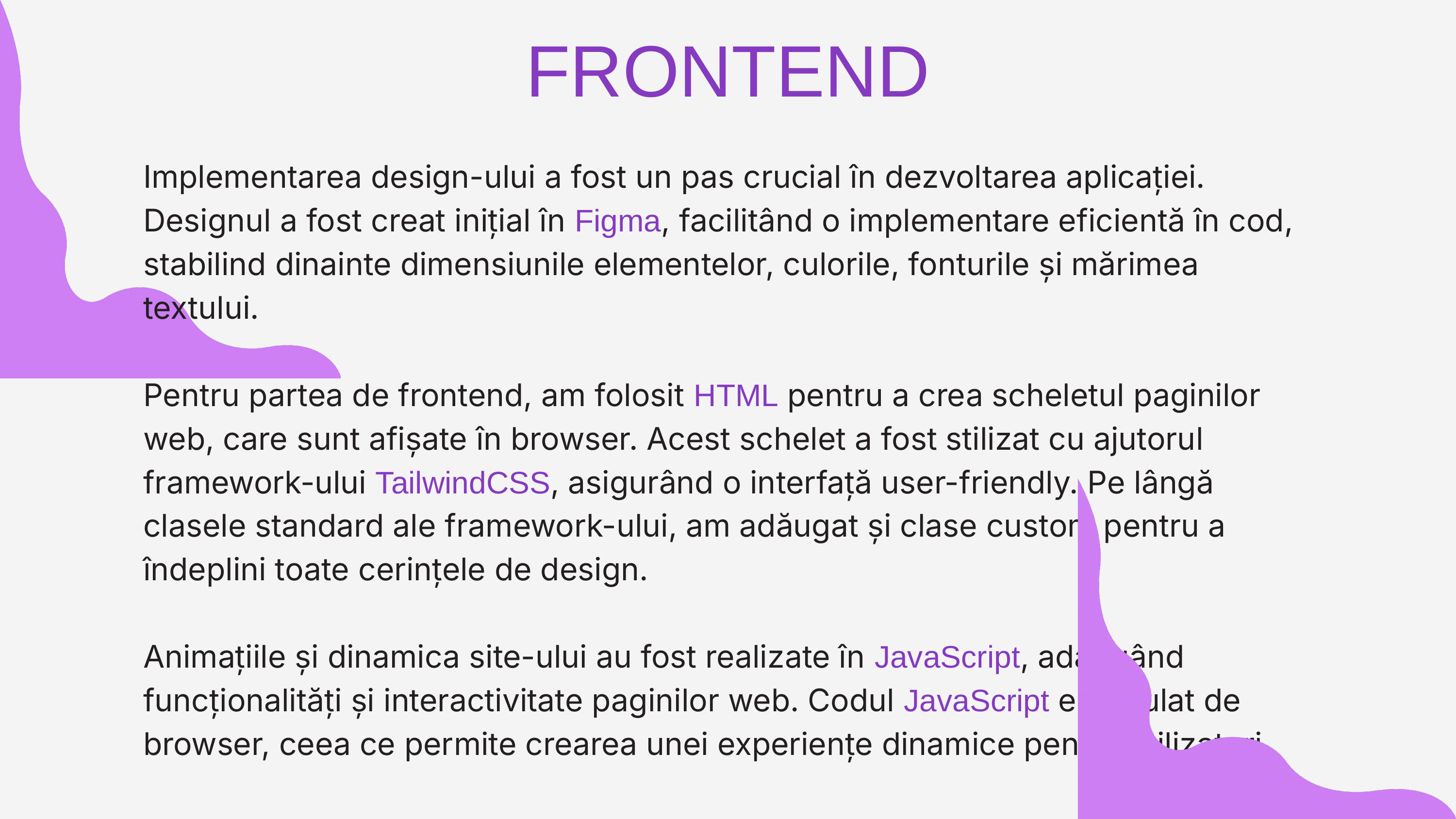

FRONTEND
Implementarea design-ului a fost un pas crucial în dezvoltarea aplicației. Designul a fost creat inițial în Figma, facilitând o implementare eficientă în cod, stabilind dinainte dimensiunile elementelor, culorile, fonturile și mărimea textului.

Pentru partea de frontend, am folosit HTML pentru a crea scheletul paginilor web, care sunt afișate în browser. Acest schelet a fost stilizat cu ajutorul framework-ului TailwindCSS, asigurând o interfață user-friendly. Pe lângă clasele standard ale framework-ului, am adăugat și clase custom pentru a îndeplini toate cerințele de design.

Animațiile și dinamica site-ului au fost realizate în JavaScript, adăugând funcționalități și interactivitate paginilor web. Codul JavaScript este rulat de browser, ceea ce permite crearea unei experiențe dinamice pentru utilizatori.